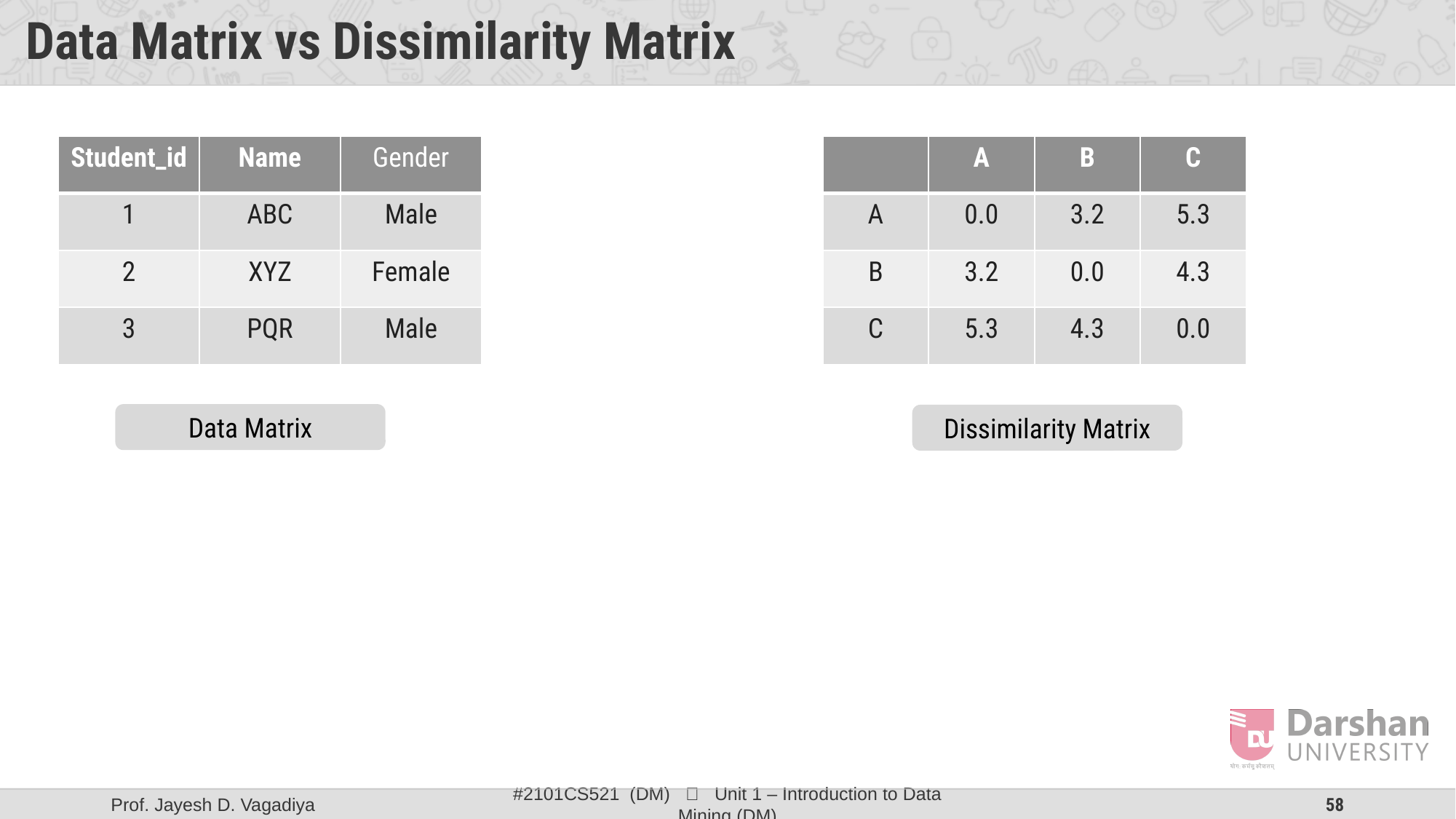

# Data Matrix vs Dissimilarity Matrix
| Student\_id | Name | Gender |
| --- | --- | --- |
| 1 | ABC | Male |
| 2 | XYZ | Female |
| 3 | PQR | Male |
|  | A | B | C |
| --- | --- | --- | --- |
| A | 0.0 | 3.2 | 5.3 |
| B | 3.2 | 0.0 | 4.3 |
| C | 5.3 | 4.3 | 0.0 |
Data Matrix
Dissimilarity Matrix